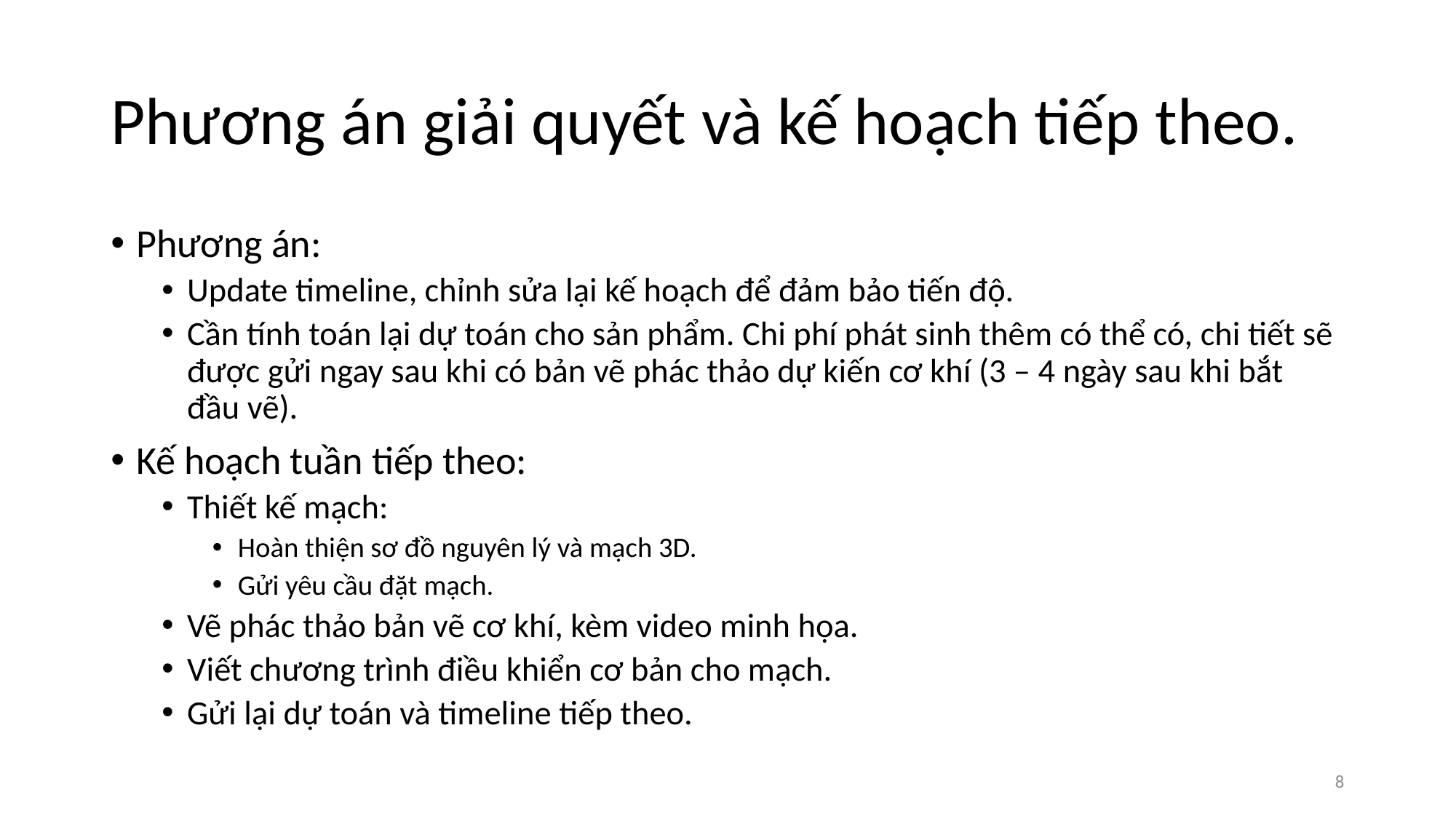

# Phương án giải quyết và kế hoạch tiếp theo.
Phương án:
Update timeline, chỉnh sửa lại kế hoạch để đảm bảo tiến độ.
Cần tính toán lại dự toán cho sản phẩm. Chi phí phát sinh thêm có thể có, chi tiết sẽ được gửi ngay sau khi có bản vẽ phác thảo dự kiến cơ khí (3 – 4 ngày sau khi bắt đầu vẽ).
Kế hoạch tuần tiếp theo:
Thiết kế mạch:
Hoàn thiện sơ đồ nguyên lý và mạch 3D.
Gửi yêu cầu đặt mạch.
Vẽ phác thảo bản vẽ cơ khí, kèm video minh họa.
Viết chương trình điều khiển cơ bản cho mạch.
Gửi lại dự toán và timeline tiếp theo.

8